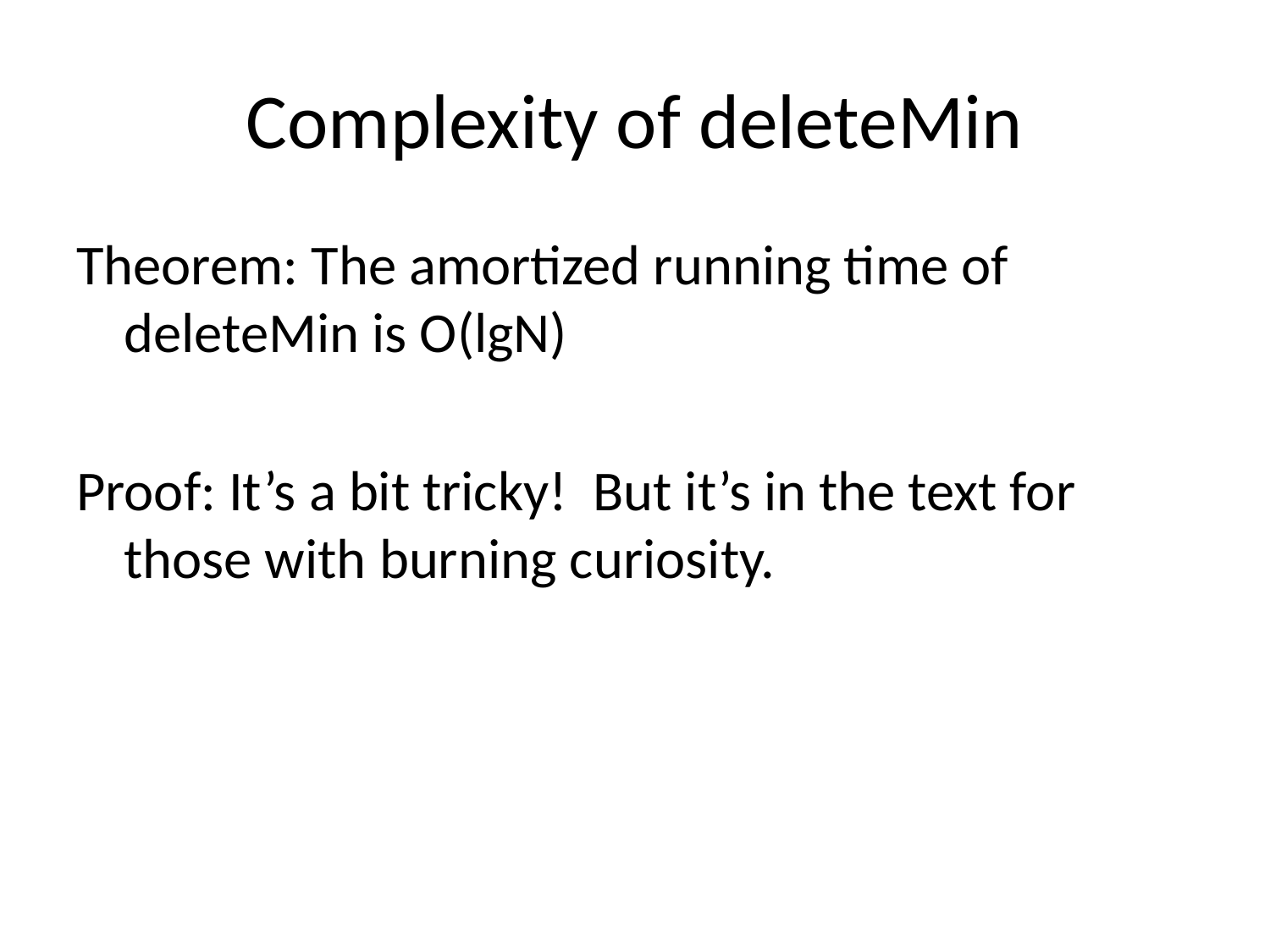

# Complexity of deleteMin
Theorem: The amortized running time of deleteMin is O(lgN)

Proof: It’s a bit tricky!  But it’s in the text for those with burning curiosity.